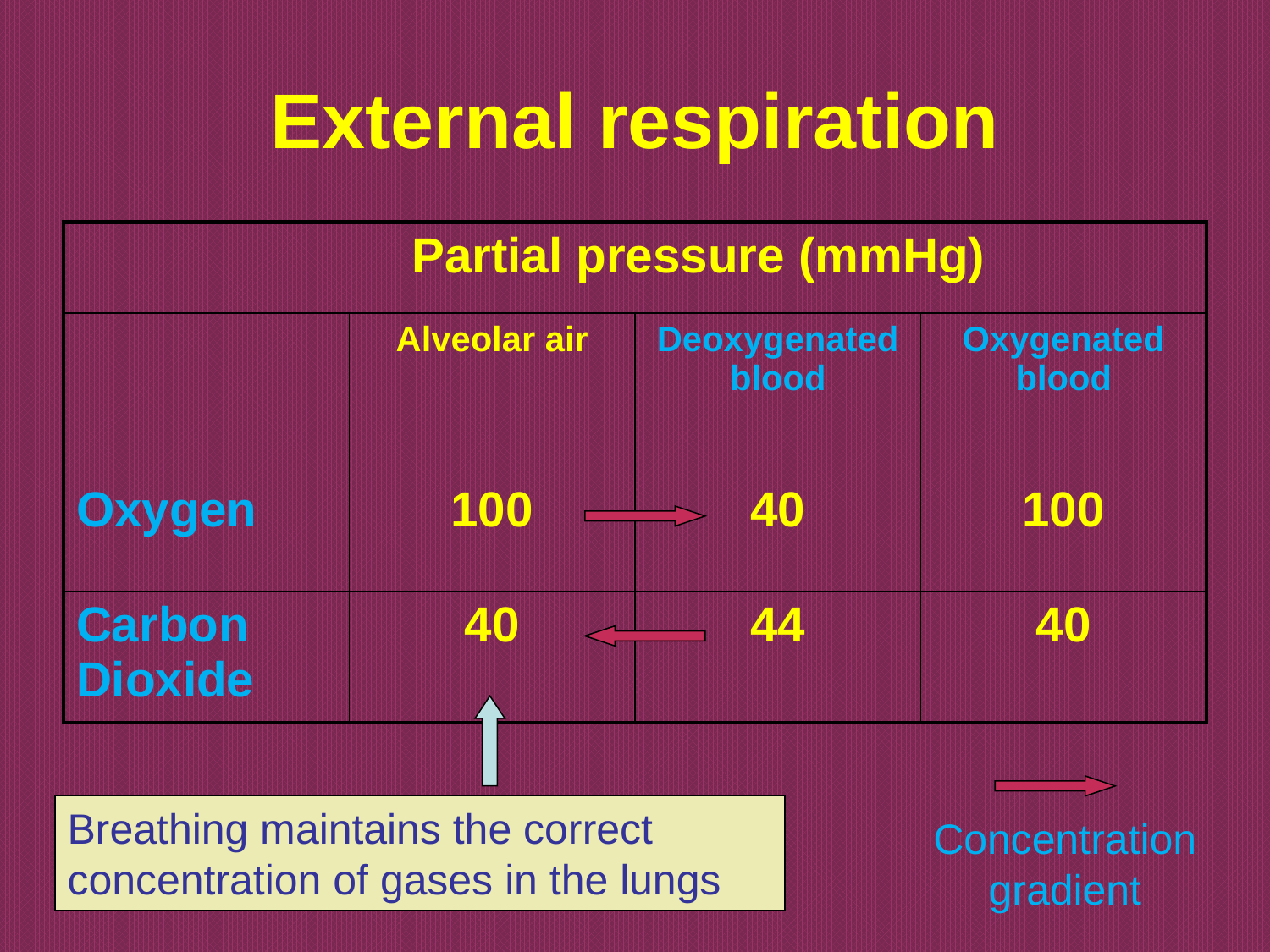

# External respiration
| Partial pressure (mmHg) |  |  |  |
| --- | --- | --- | --- |
|  | Alveolar air | Deoxygenated blood | Oxygenated blood |
| Oxygen | 100 | 40 | 100 |
| Carbon Dioxide | 40 | 44 | 40 |

Breathing maintains the correct concentration of gases in the lungs
Concentration gradient